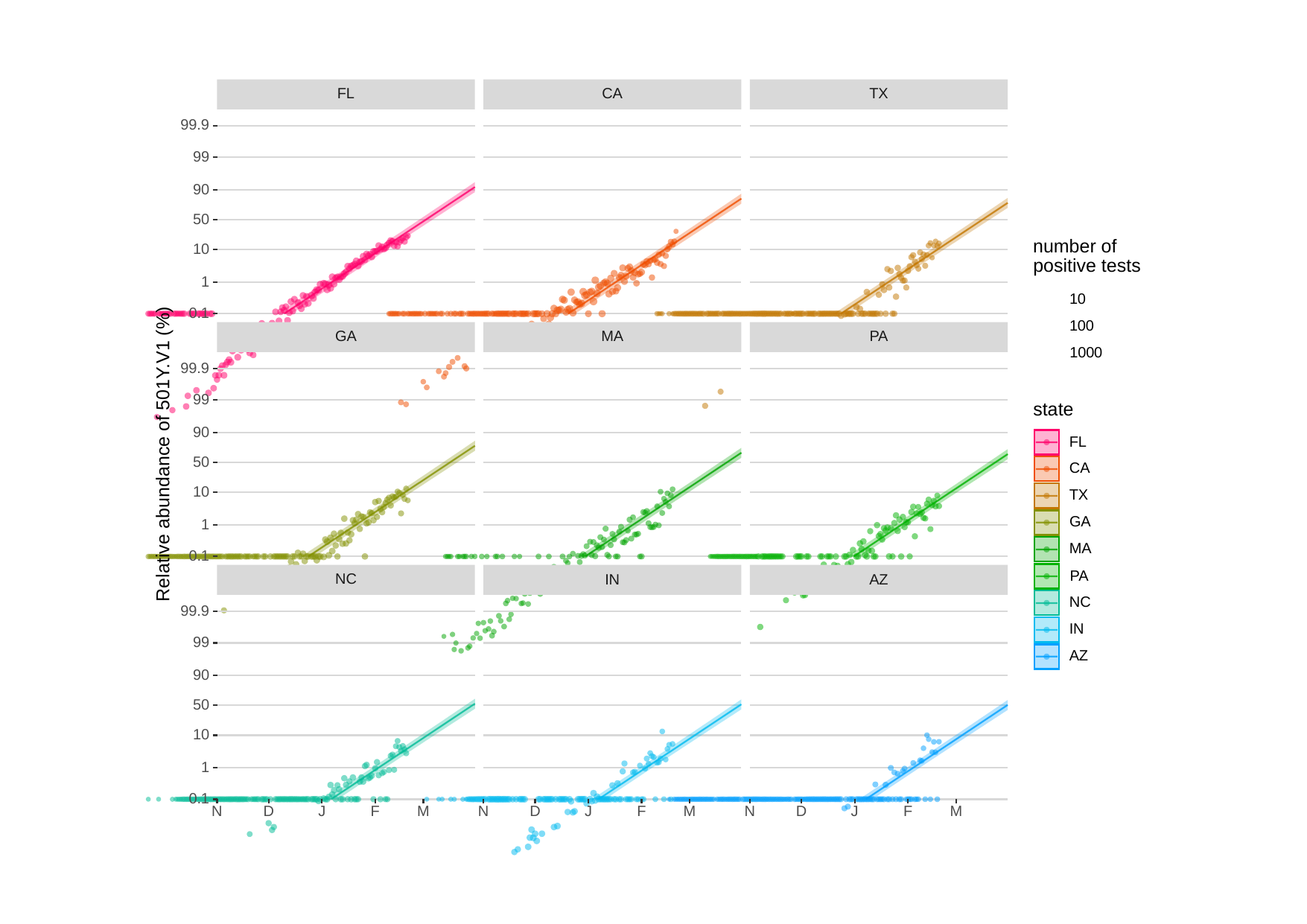

CA
FL
TX
99.9

99

90

50

number of

10

positive tests

1

10

0.1

100

GA
MA
PA

1000

99.9

99

state

90

FL

Relative abundance of 501Y.V1 (%)

50

CA

10

TX

GA

1

MA

0.1

PA

NC
IN
AZ

NC

99.9

IN

99

AZ

90

50

10

1

0.1

J
J
J
N
D
F
M
N
D
F
M
N
D
F
M